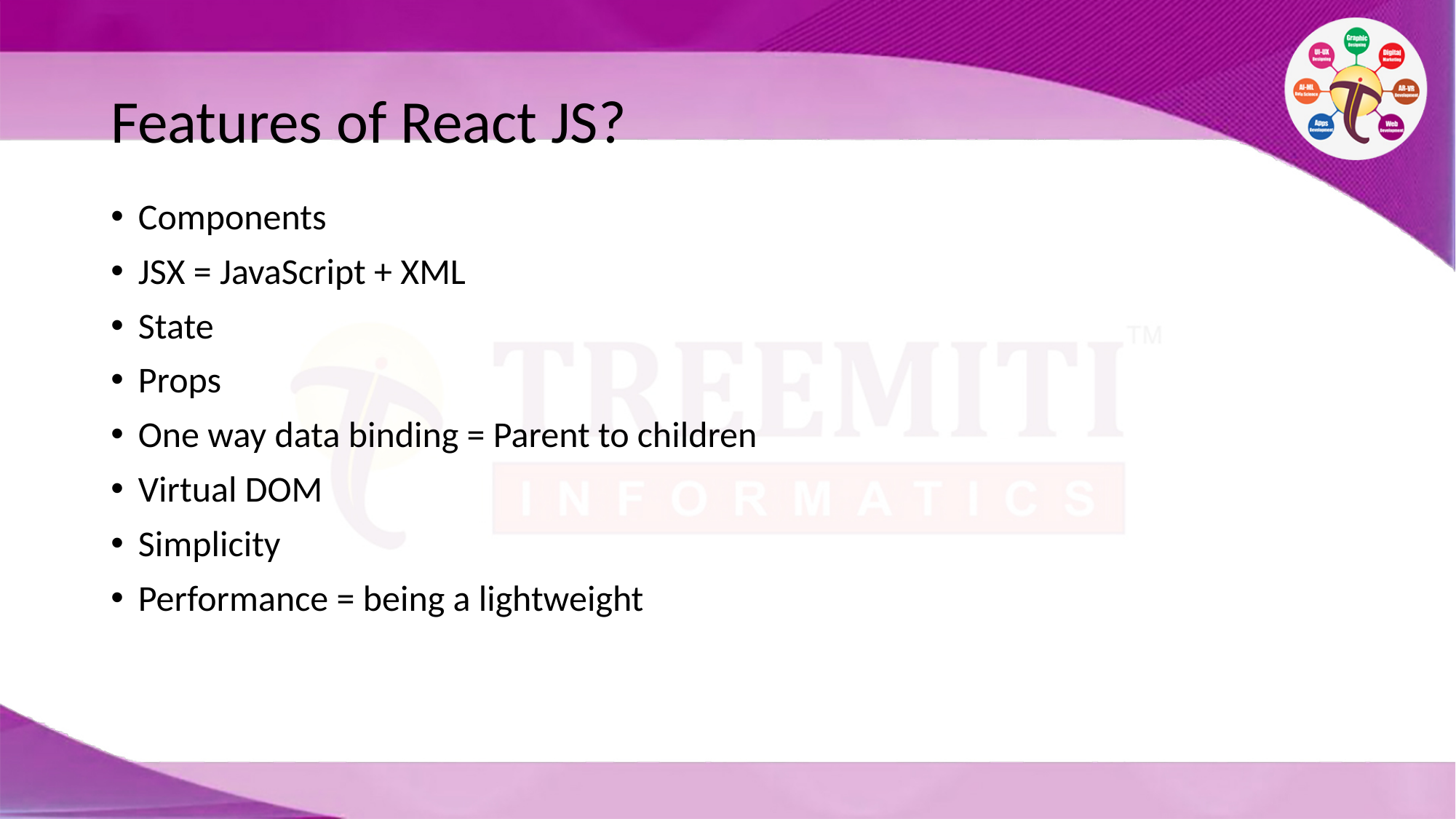

# Features of React JS?
Components
JSX = JavaScript + XML
State
Props
One way data binding = Parent to children
Virtual DOM
Simplicity
Performance = being a lightweight